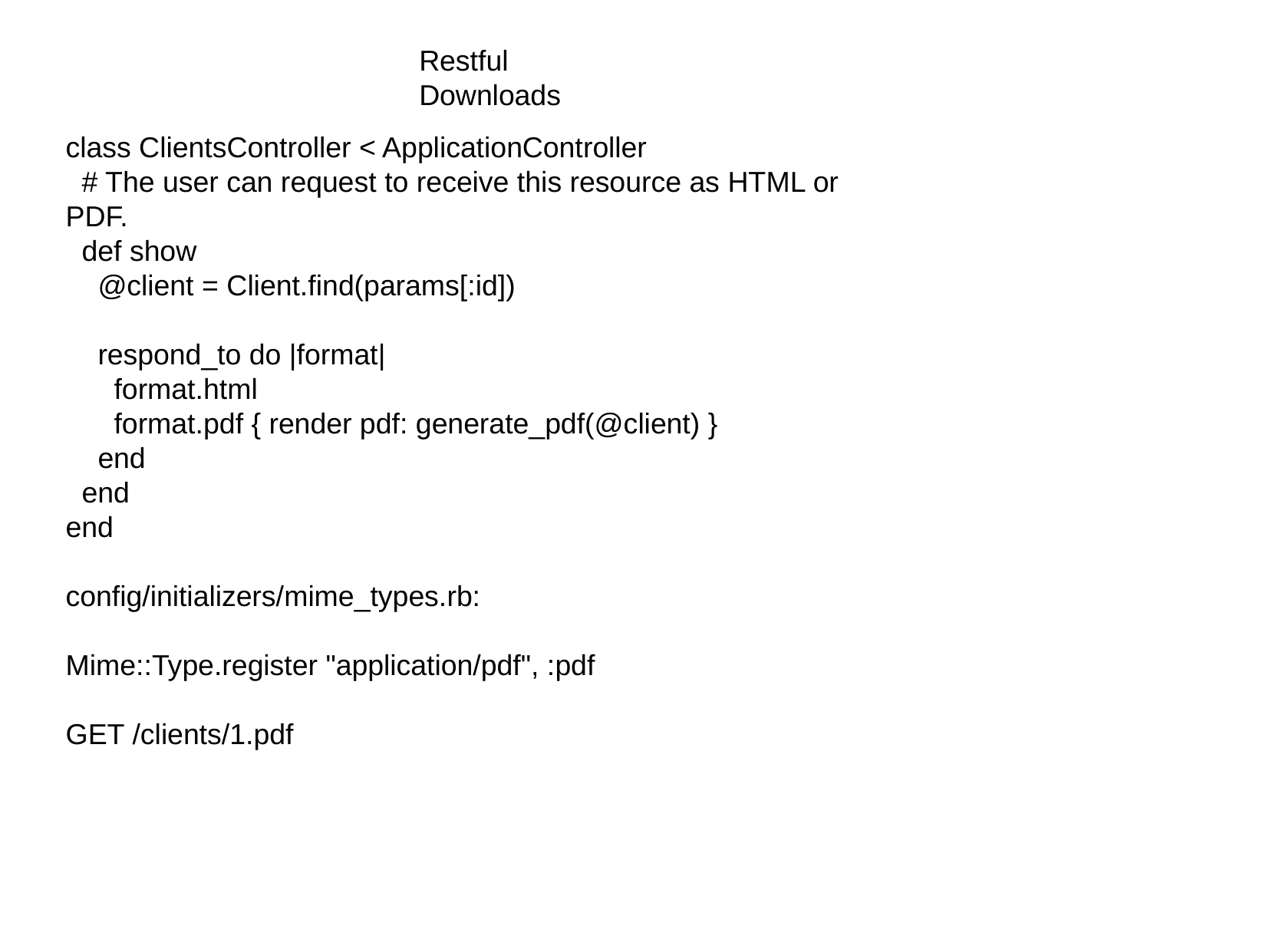

Restful Downloads
class ClientsController < ApplicationController
  # The user can request to receive this resource as HTML or PDF.
  def show
    @client = Client.find(params[:id])

    respond_to do |format|
      format.html
      format.pdf { render pdf: generate_pdf(@client) }
    end
  end
end

config/initializers/mime_types.rb:

Mime::Type.register "application/pdf", :pdf

GET /clients/1.pdf